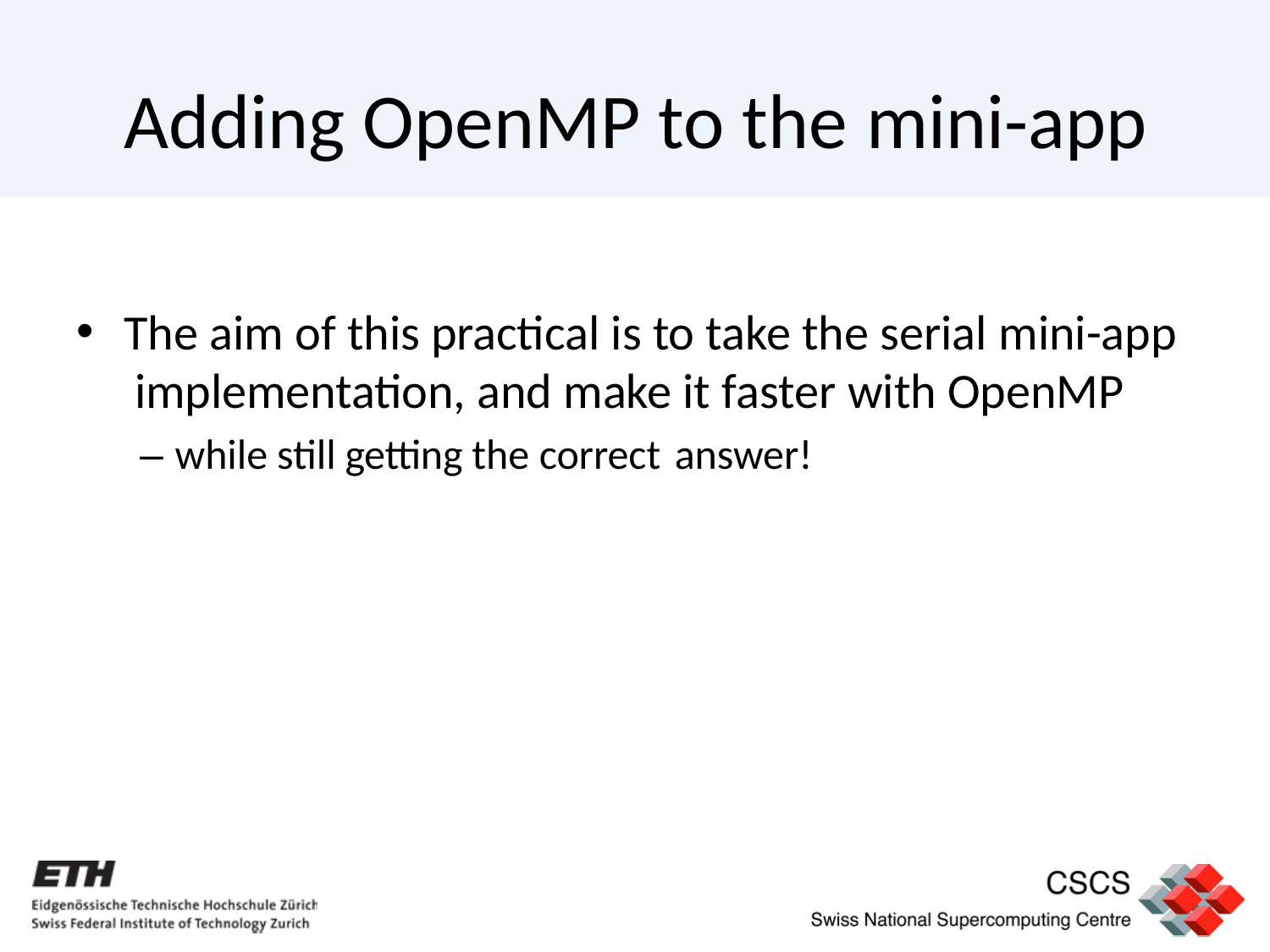

# Adding OpenMP to the mini-app
The aim of this practical is to take the serial mini-app  implementation, and make it faster with OpenMP
– while still getting the correct answer!